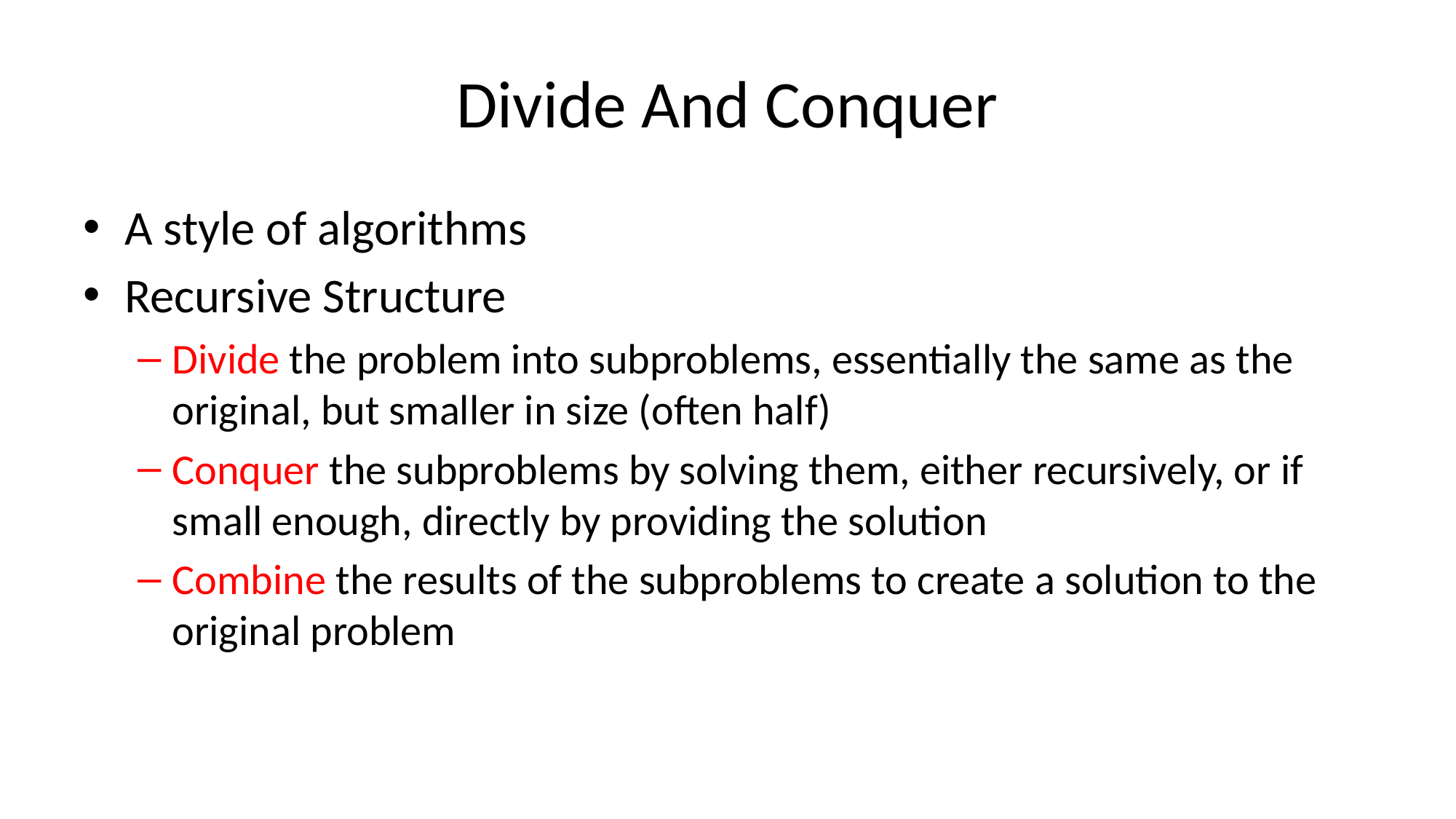

# Divide And Conquer
A style of algorithms
Recursive Structure
Divide the problem into subproblems, essentially the same as the original, but smaller in size (often half)
Conquer the subproblems by solving them, either recursively, or if small enough, directly by providing the solution
Combine the results of the subproblems to create a solution to the original problem